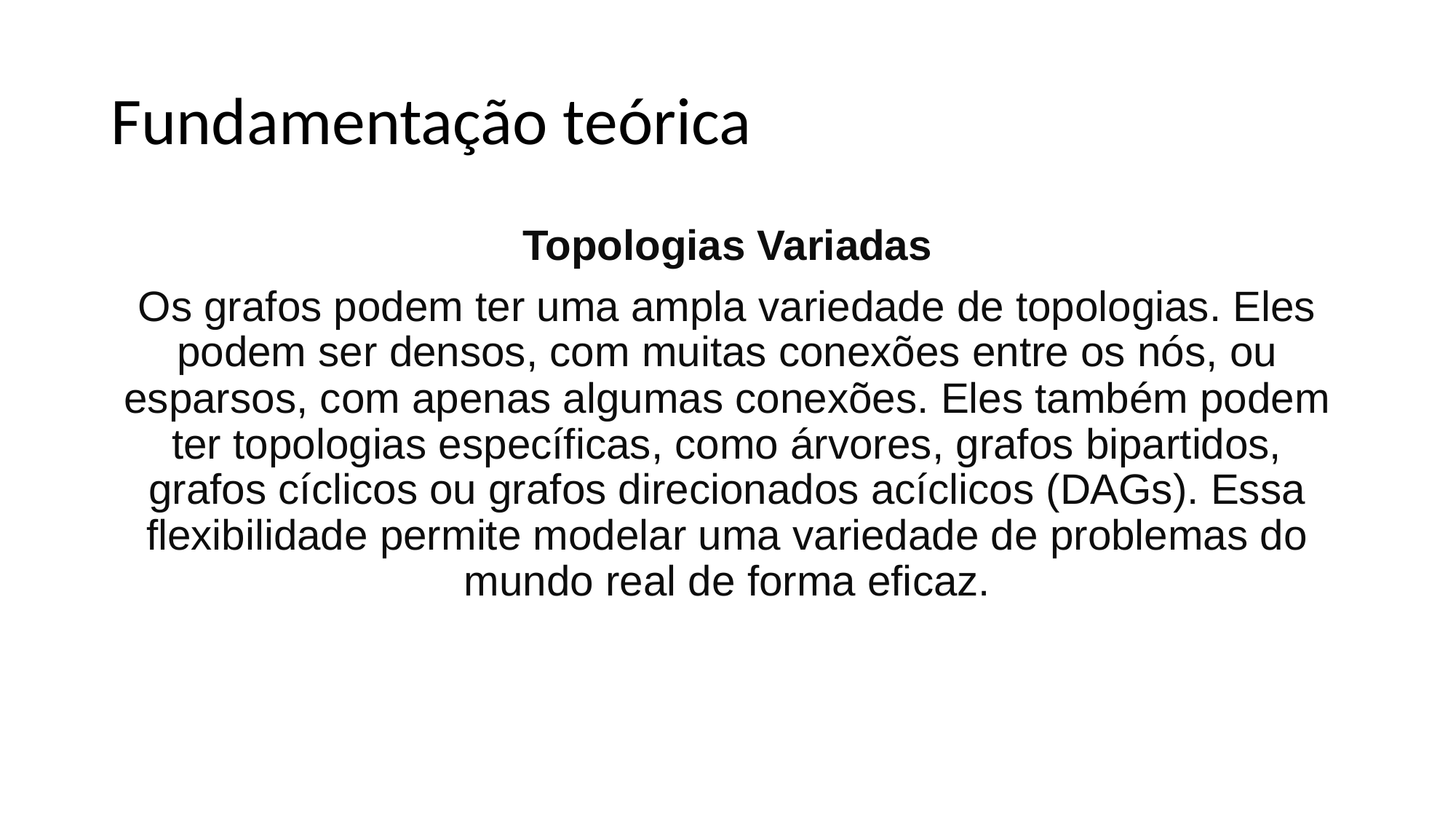

# Fundamentação teórica
Topologias Variadas
Os grafos podem ter uma ampla variedade de topologias. Eles podem ser densos, com muitas conexões entre os nós, ou esparsos, com apenas algumas conexões. Eles também podem ter topologias específicas, como árvores, grafos bipartidos, grafos cíclicos ou grafos direcionados acíclicos (DAGs). Essa flexibilidade permite modelar uma variedade de problemas do mundo real de forma eficaz.